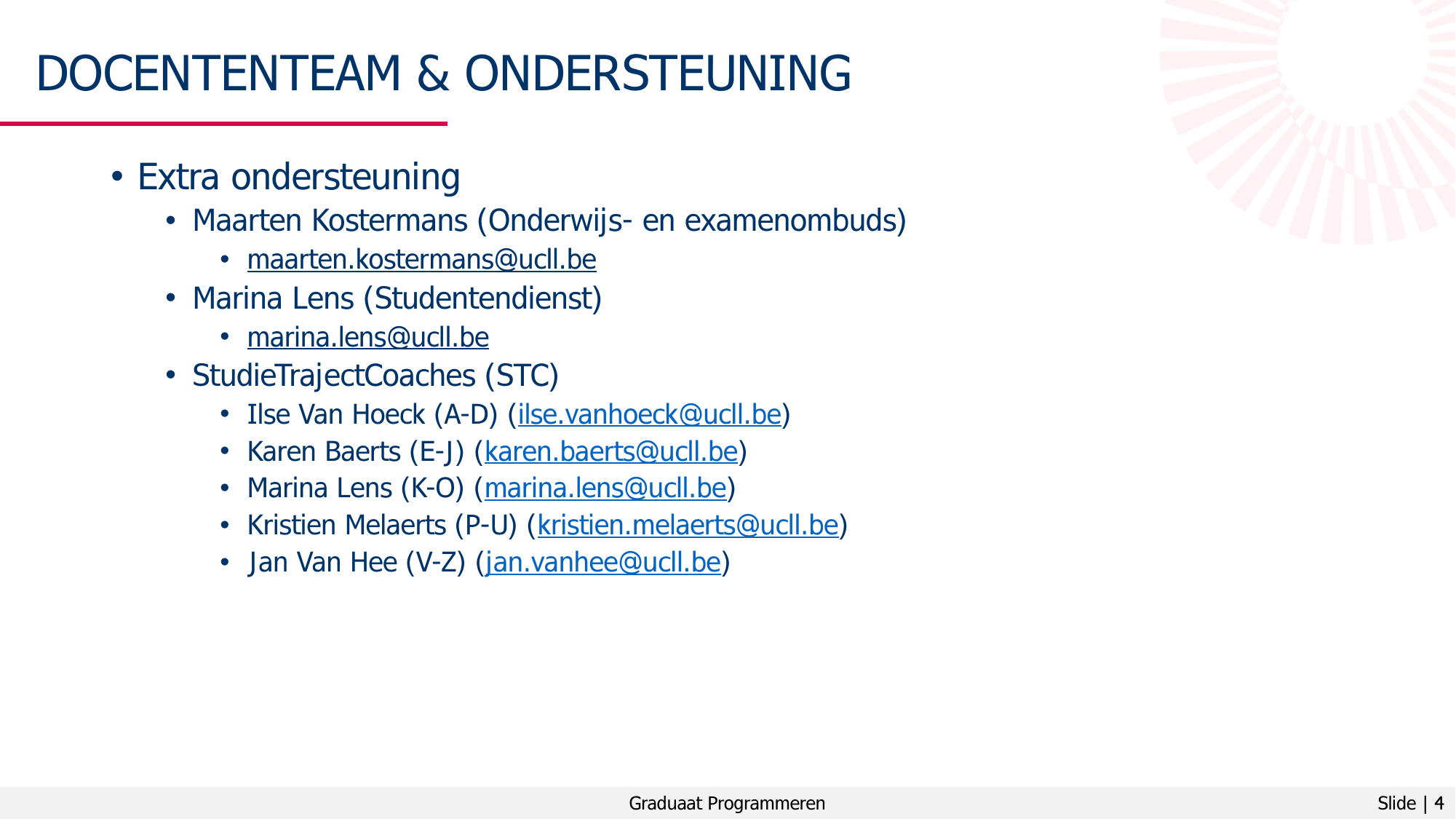

# Docententeam & ondersteuning
Extra ondersteuning
Maarten Kostermans (Onderwijs- en examenombuds)
maarten.kostermans@ucll.be
Marina Lens (Studentendienst)
marina.lens@ucll.be
StudieTrajectCoaches (STC)
Ilse Van Hoeck (A-D) (ilse.vanhoeck@ucll.be)
Karen Baerts (E-J) (karen.baerts@ucll.be)
Marina Lens (K-O) (marina.lens@ucll.be)
Kristien Melaerts (P-U) (kristien.melaerts@ucll.be)
Jan Van Hee (V-Z) (jan.vanhee@ucll.be)